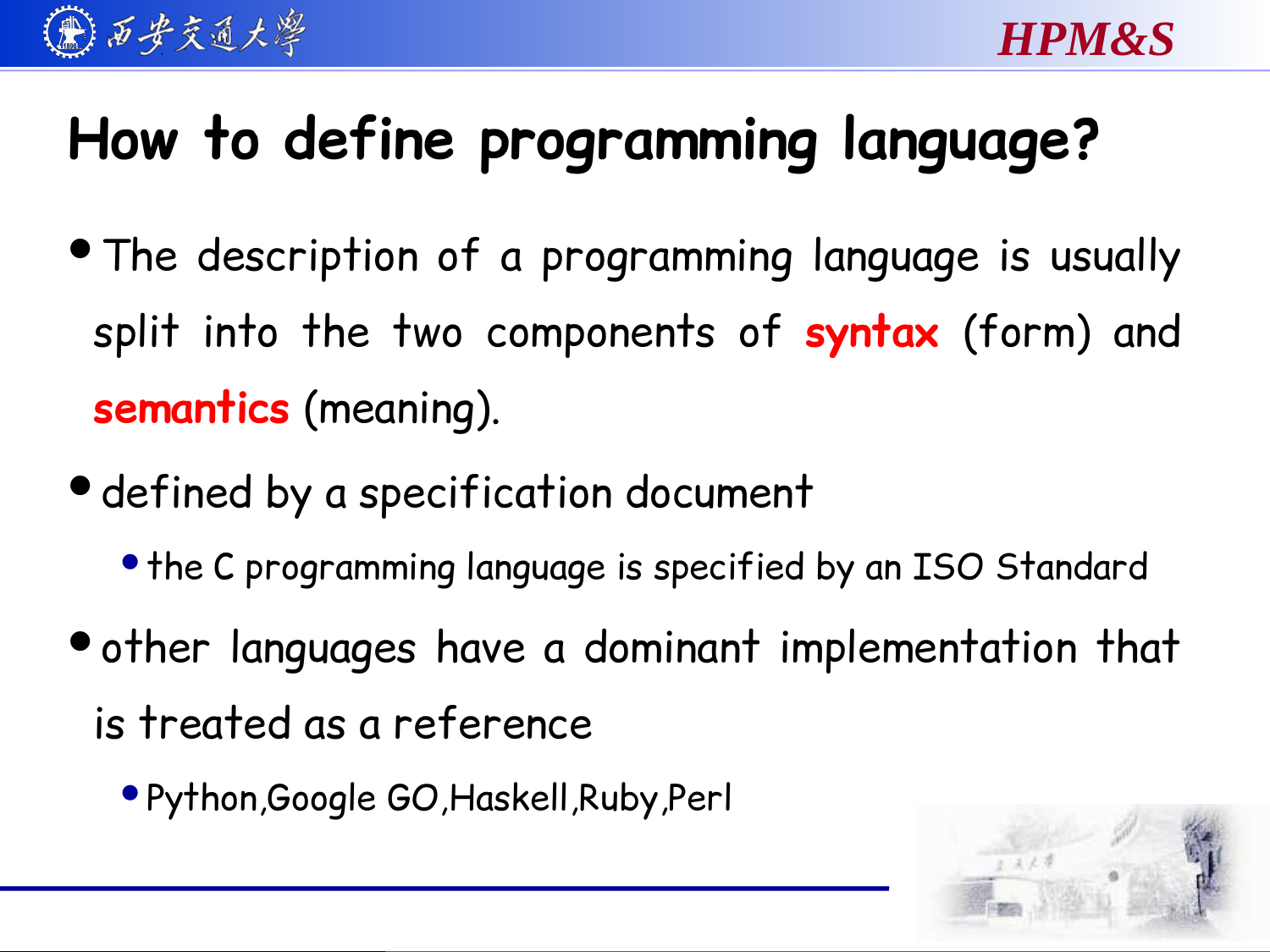

# How to define programming language?
The description of a programming language is usually split into the two components of syntax (form) and semantics (meaning).
defined by a specification document
the C programming language is specified by an ISO Standard
other languages have a dominant implementation that is treated as a reference
Python,Google GO,Haskell,Ruby,Perl